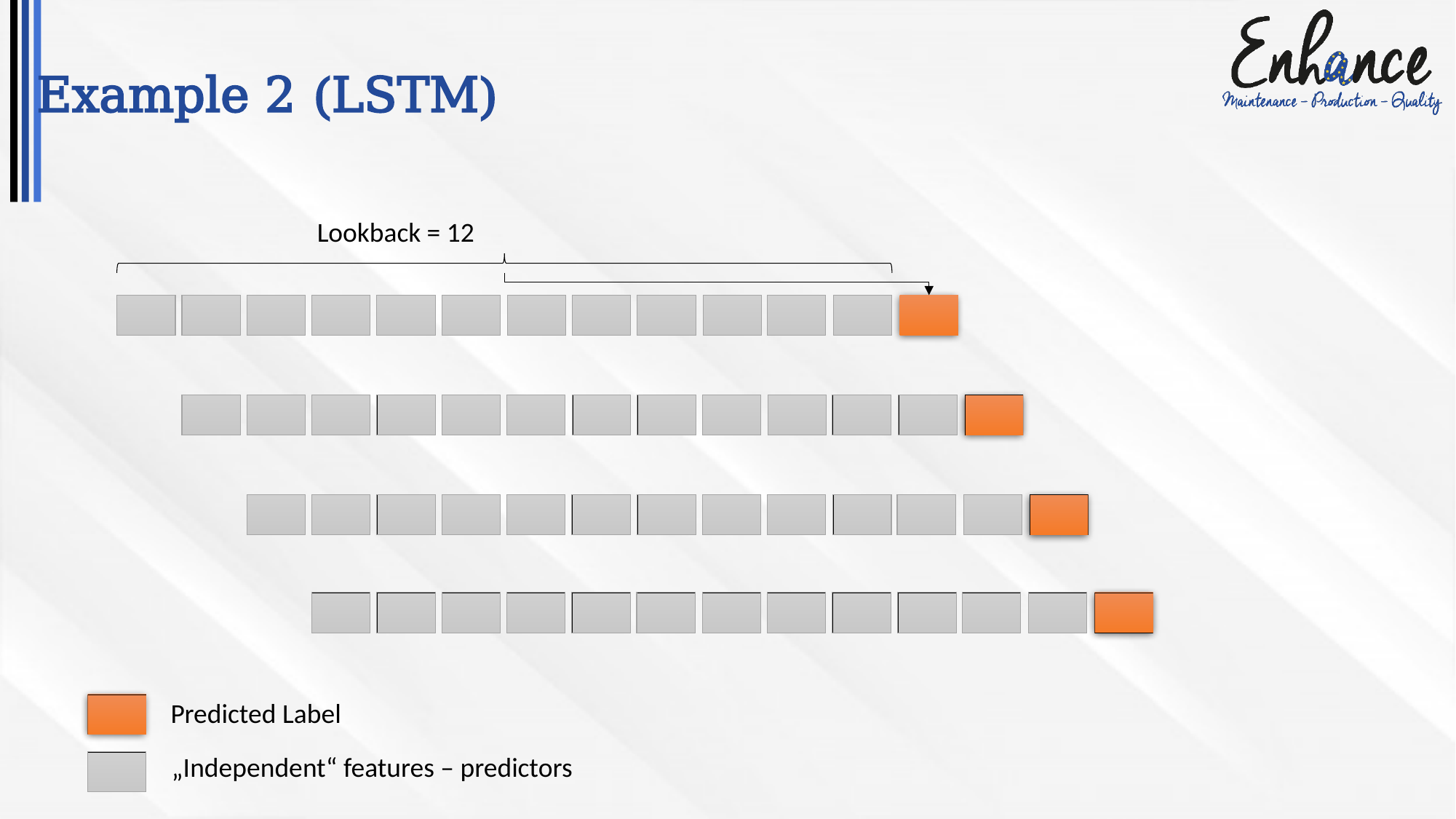

# Example 2 (LSTM)
Lookback = 12

Predicted Label

„Independent“ features – predictors